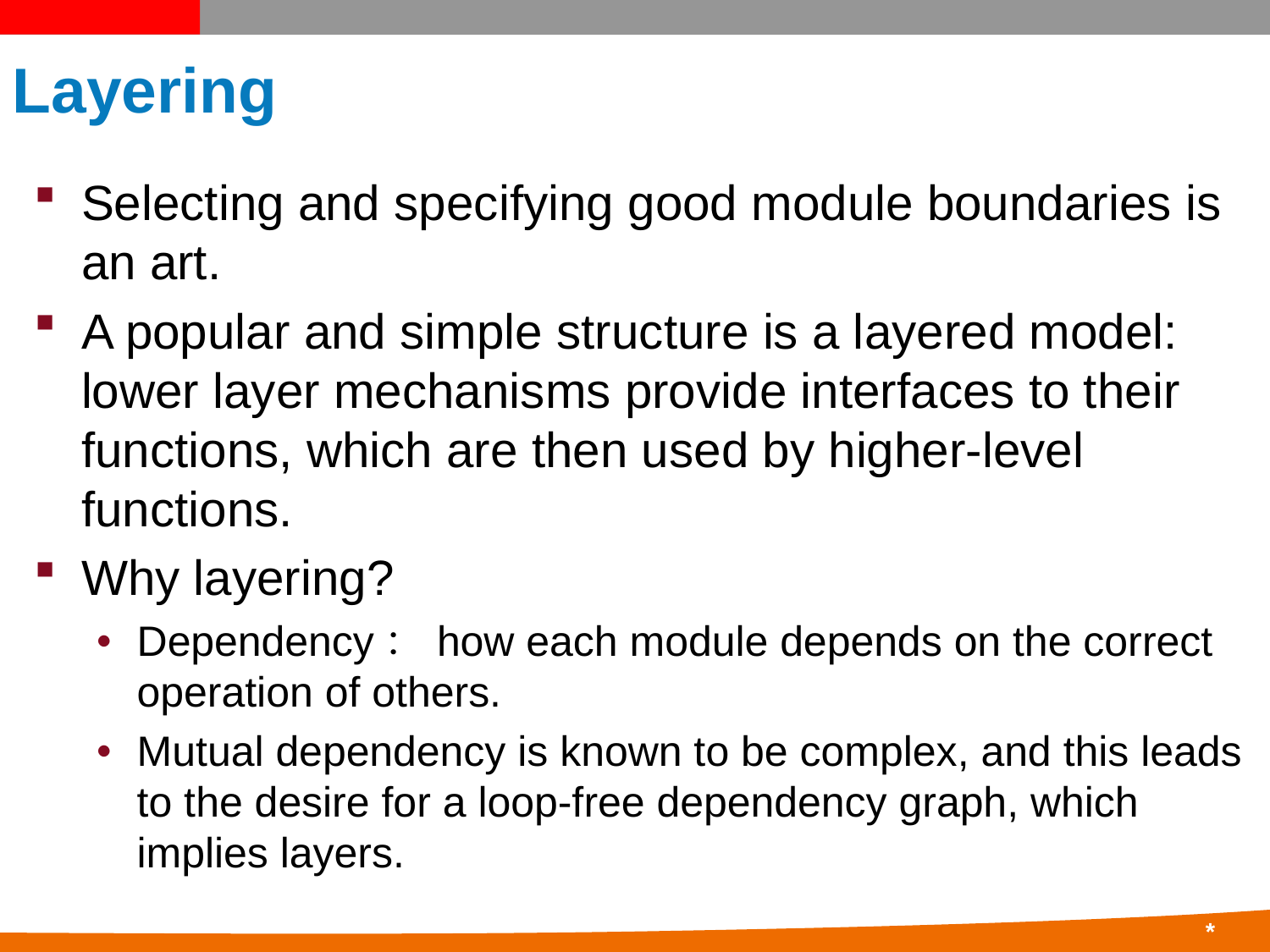

# Layering
Selecting and specifying good module boundaries is an art.
A popular and simple structure is a layered model: lower layer mechanisms provide interfaces to their  functions, which are then used by higher-level functions.
Why layering?
Dependency：how each module depends on the correct operation of others.
Mutual dependency is known to be complex, and this leads to the desire for a loop-free dependency graph, which implies layers.